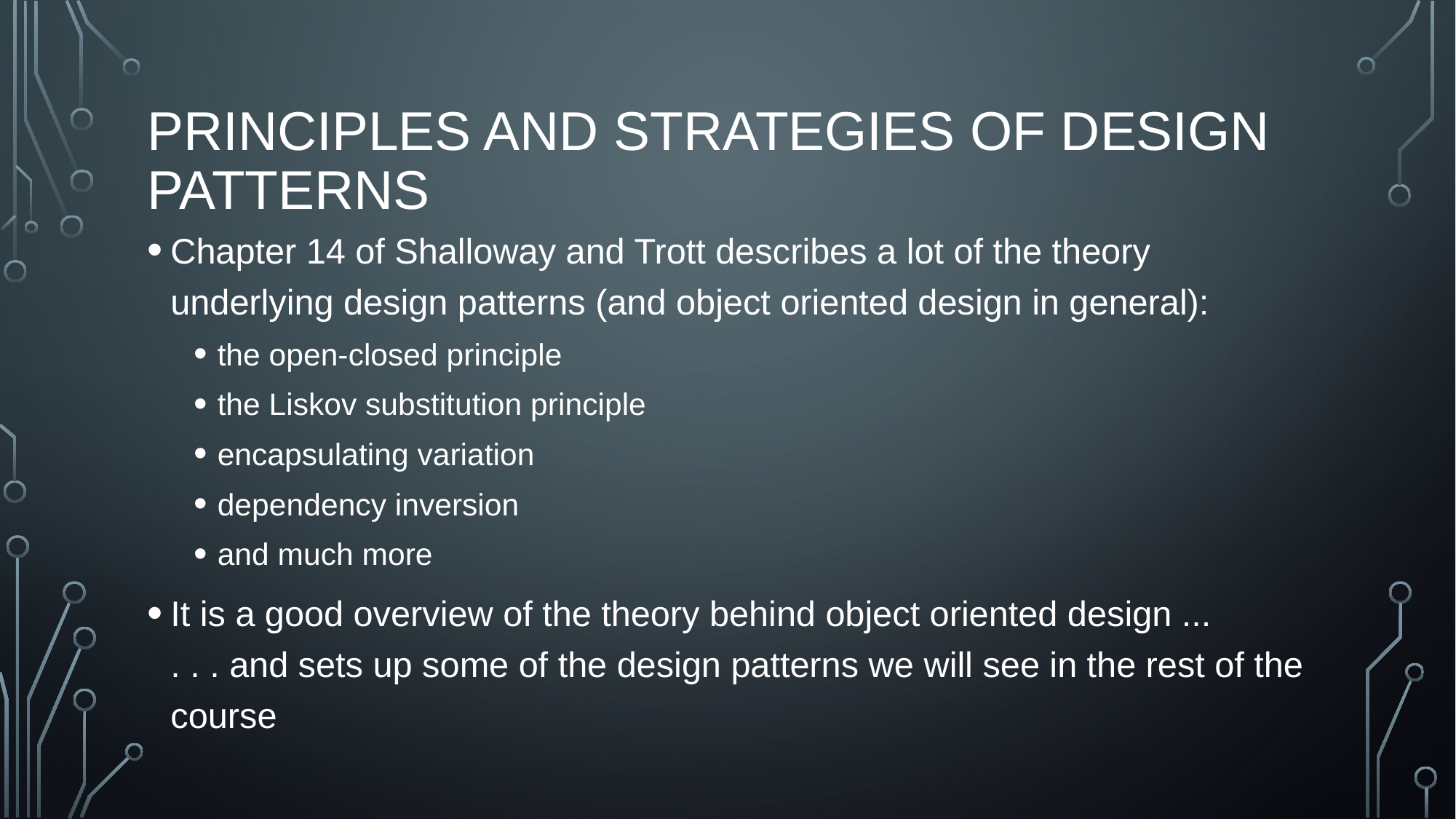

# Principles and strategies of design patterns
Chapter 14 of Shalloway and Trott describes a lot of the theory underlying design patterns (and object oriented design in general):
the open-closed principle
the Liskov substitution principle
encapsulating variation
dependency inversion
and much more
It is a good overview of the theory behind object oriented design ...
. . . and sets up some of the design patterns we will see in the rest of the course